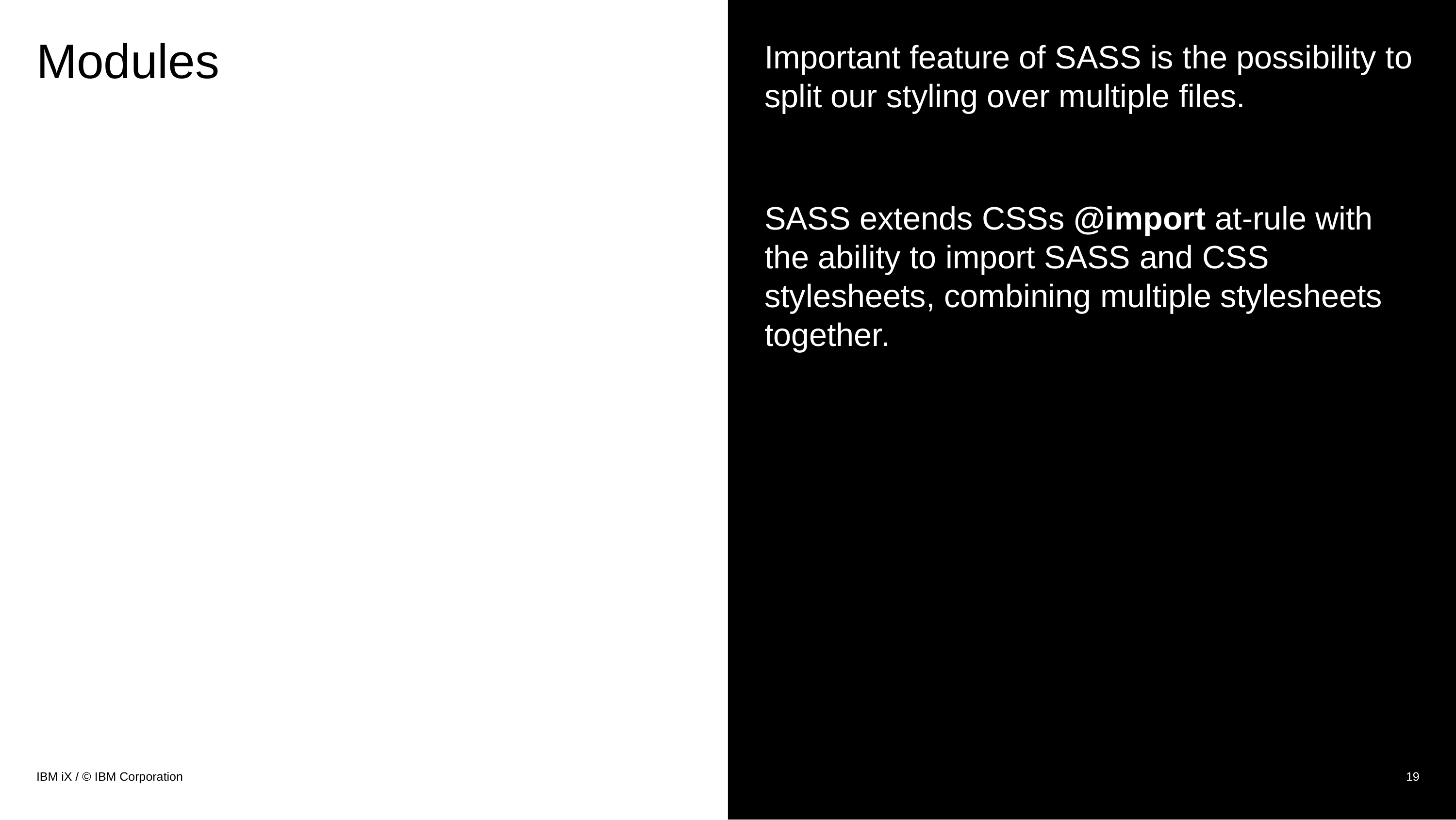

# Modules
Important feature of SASS is the possibility to split our styling over multiple files.

SASS extends CSSs @import at-rule with the ability to import SASS and CSS stylesheets, combining multiple stylesheets together.

IBM iX / © IBM Corporation
19